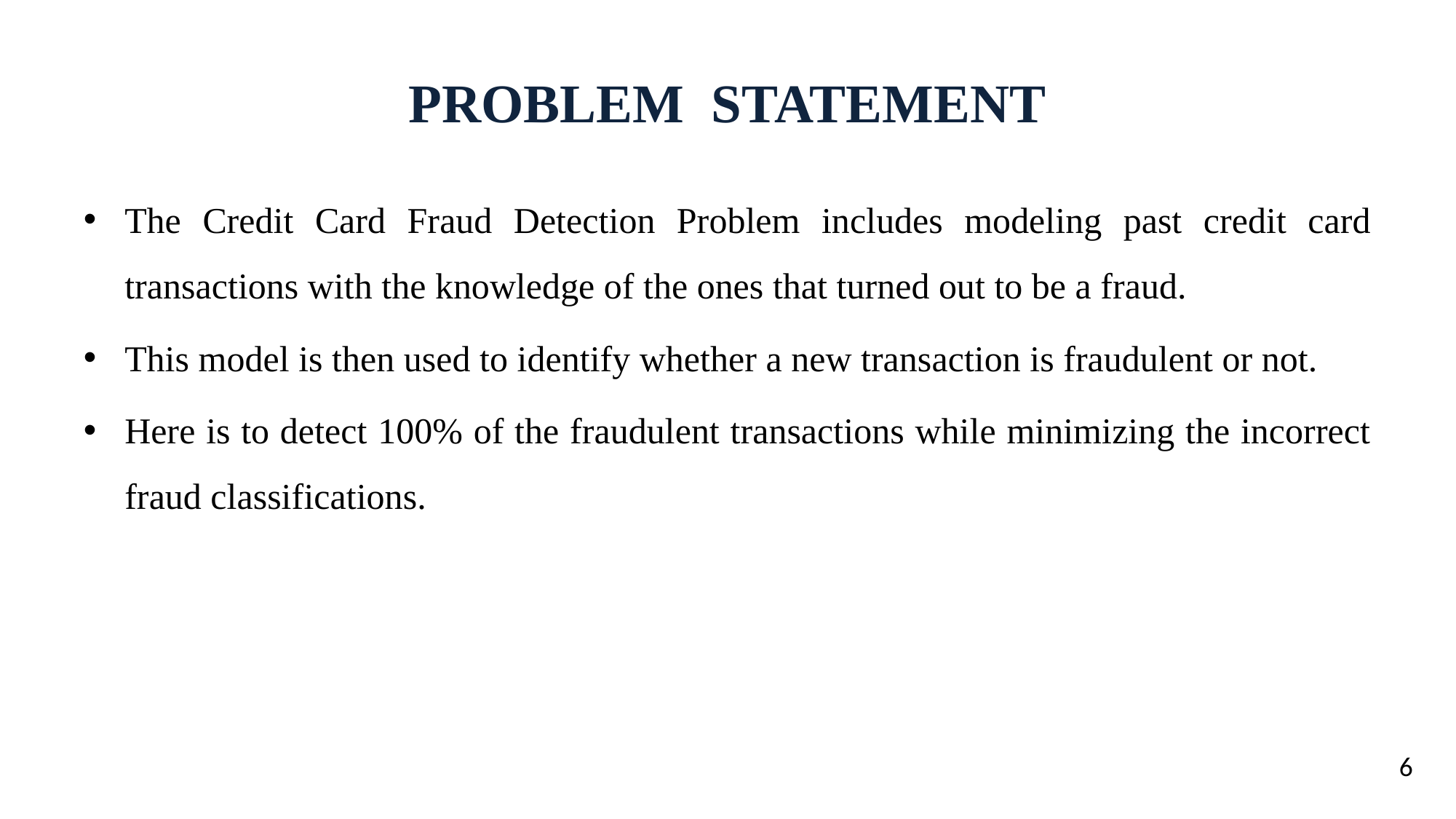

# PROBLEM  STATEMENT
The Credit Card Fraud Detection Problem includes modeling past credit card transactions with the knowledge of the ones that turned out to be a fraud.
This model is then used to identify whether a new transaction is fraudulent or not.
Here is to detect 100% of the fraudulent transactions while minimizing the incorrect fraud classifications.
6